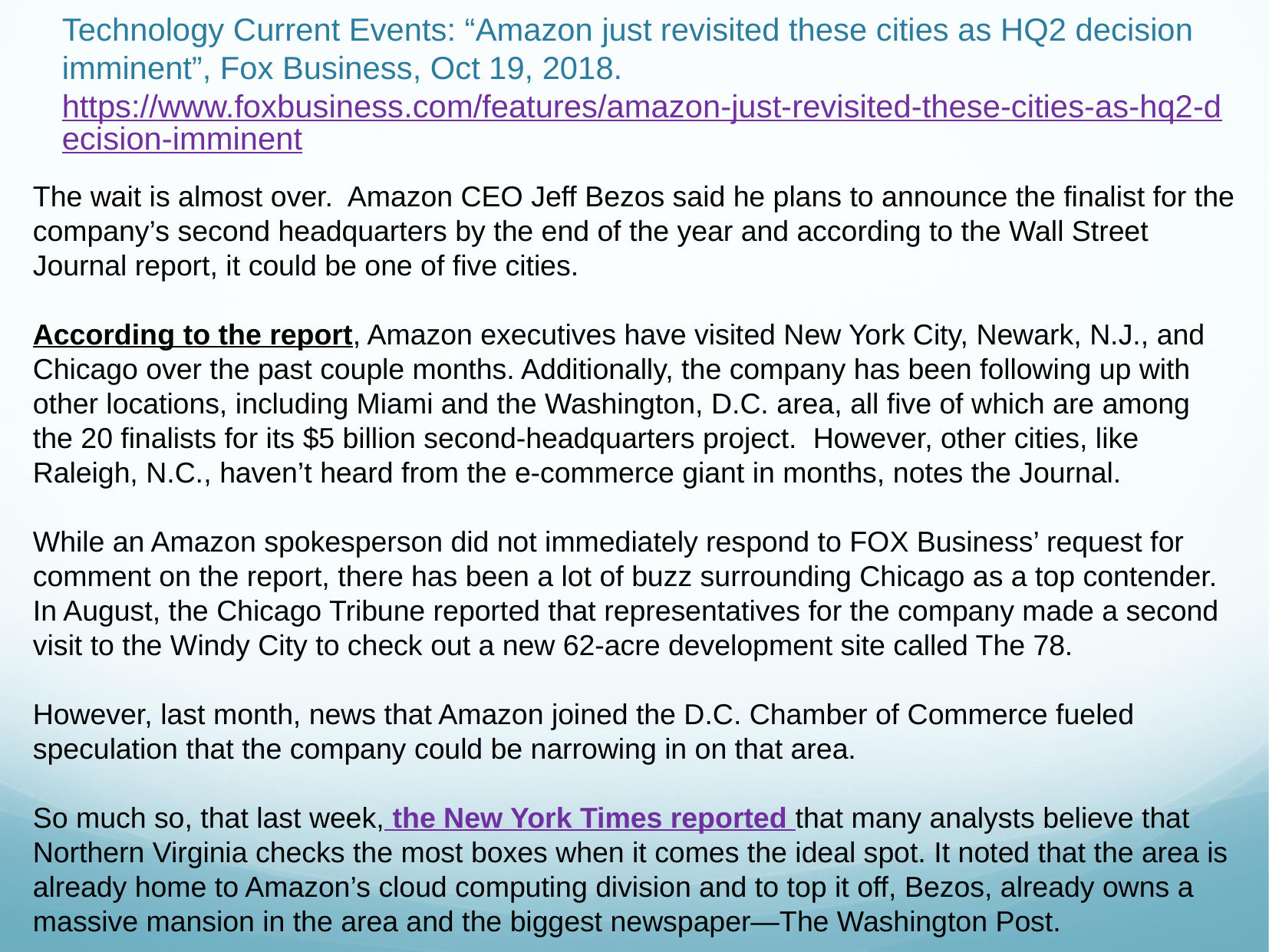

# Technology Current Events: “Amazon just revisited these cities as HQ2 decision imminent”, Fox Business, Oct 19, 2018. https://www.foxbusiness.com/features/amazon-just-revisited-these-cities-as-hq2-decision-imminent
The wait is almost over.  Amazon CEO Jeff Bezos said he plans to announce the finalist for the company’s second headquarters by the end of the year and according to the Wall Street Journal report, it could be one of five cities.

According to the report, Amazon executives have visited New York City, Newark, N.J., and Chicago over the past couple months. Additionally, the company has been following up with other locations, including Miami and the Washington, D.C. area, all five of which are among the 20 finalists for its $5 billion second-headquarters project.  However, other cities, like Raleigh, N.C., haven’t heard from the e-commerce giant in months, notes the Journal.

While an Amazon spokesperson did not immediately respond to FOX Business’ request for comment on the report, there has been a lot of buzz surrounding Chicago as a top contender.
In August, the Chicago Tribune reported that representatives for the company made a second visit to the Windy City to check out a new 62-acre development site called The 78.

However, last month, news that Amazon joined the D.C. Chamber of Commerce fueled speculation that the company could be narrowing in on that area.

So much so, that last week, the New York Times reported that many analysts believe that Northern Virginia checks the most boxes when it comes the ideal spot. It noted that the area is already home to Amazon’s cloud computing division and to top it off, Bezos, already owns a massive mansion in the area and the biggest newspaper—The Washington Post.